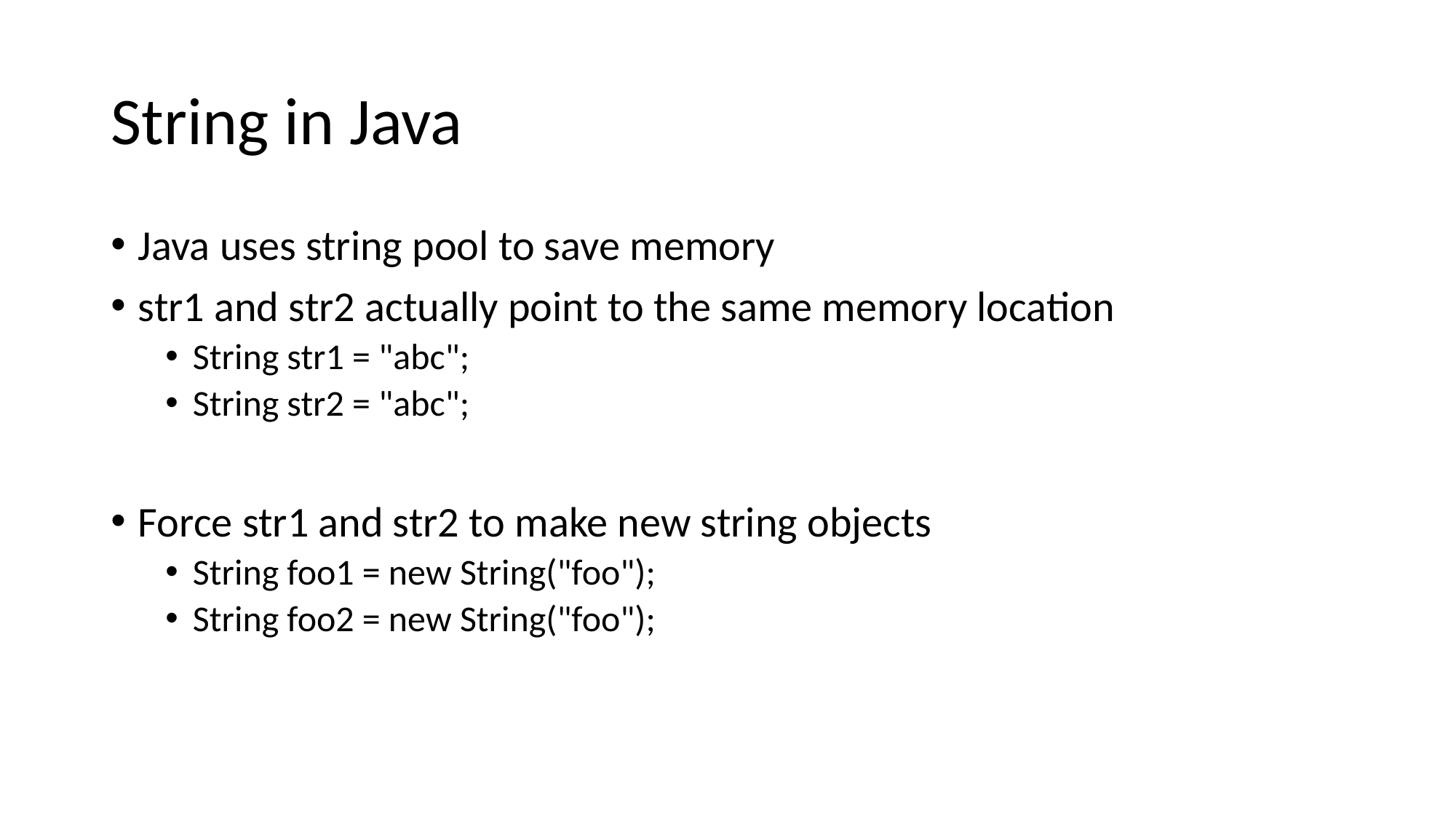

# String in Java
Java uses string pool to save memory
str1 and str2 actually point to the same memory location
String str1 = "abc";
String str2 = "abc";

Force str1 and str2 to make new string objects
String foo1 = new String("foo");
String foo2 = new String("foo");